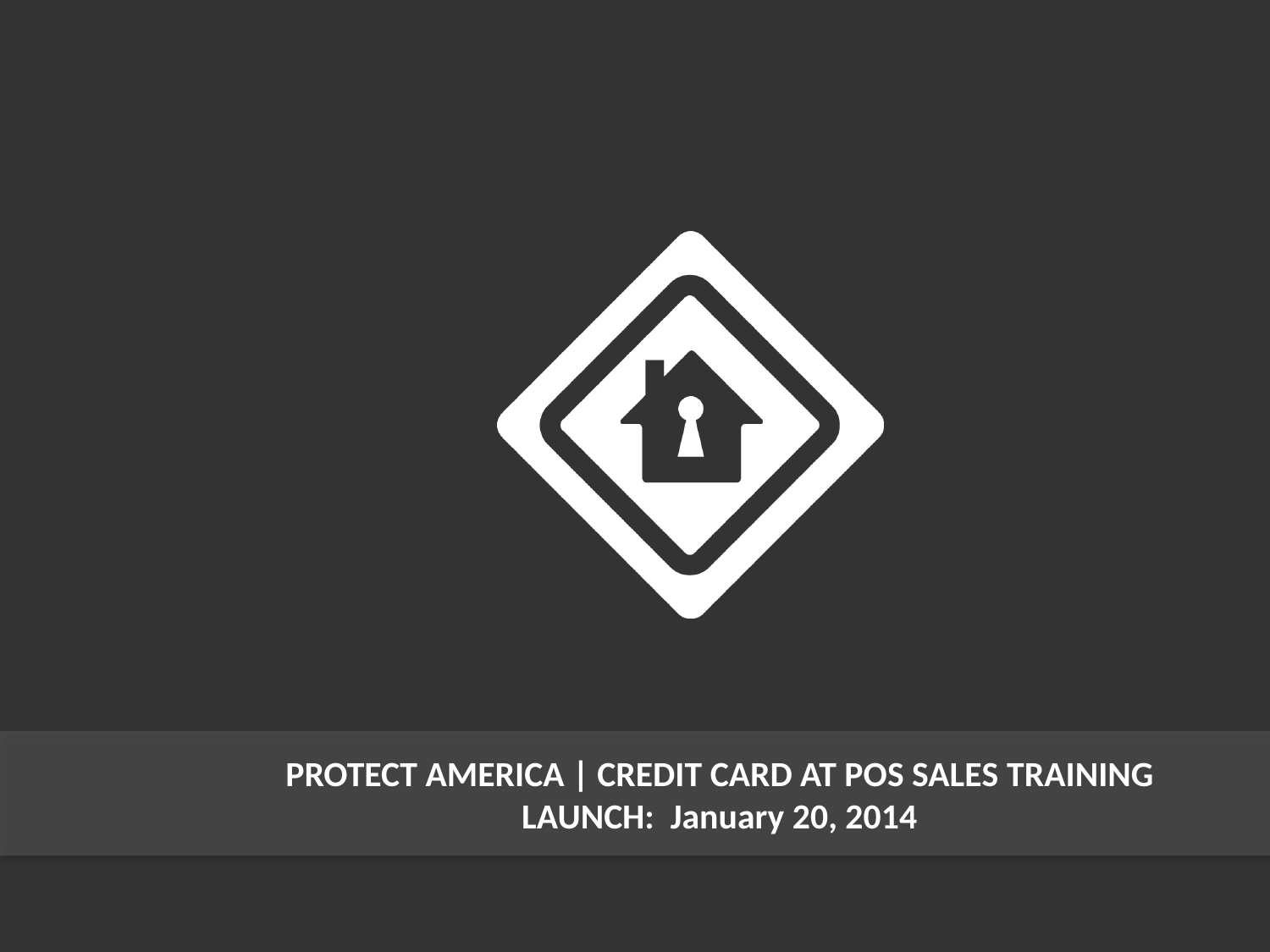

PROTECT AMERICA | CREDIT CARD AT POS SALES TRAINING
LAUNCH:  January 20, 2014